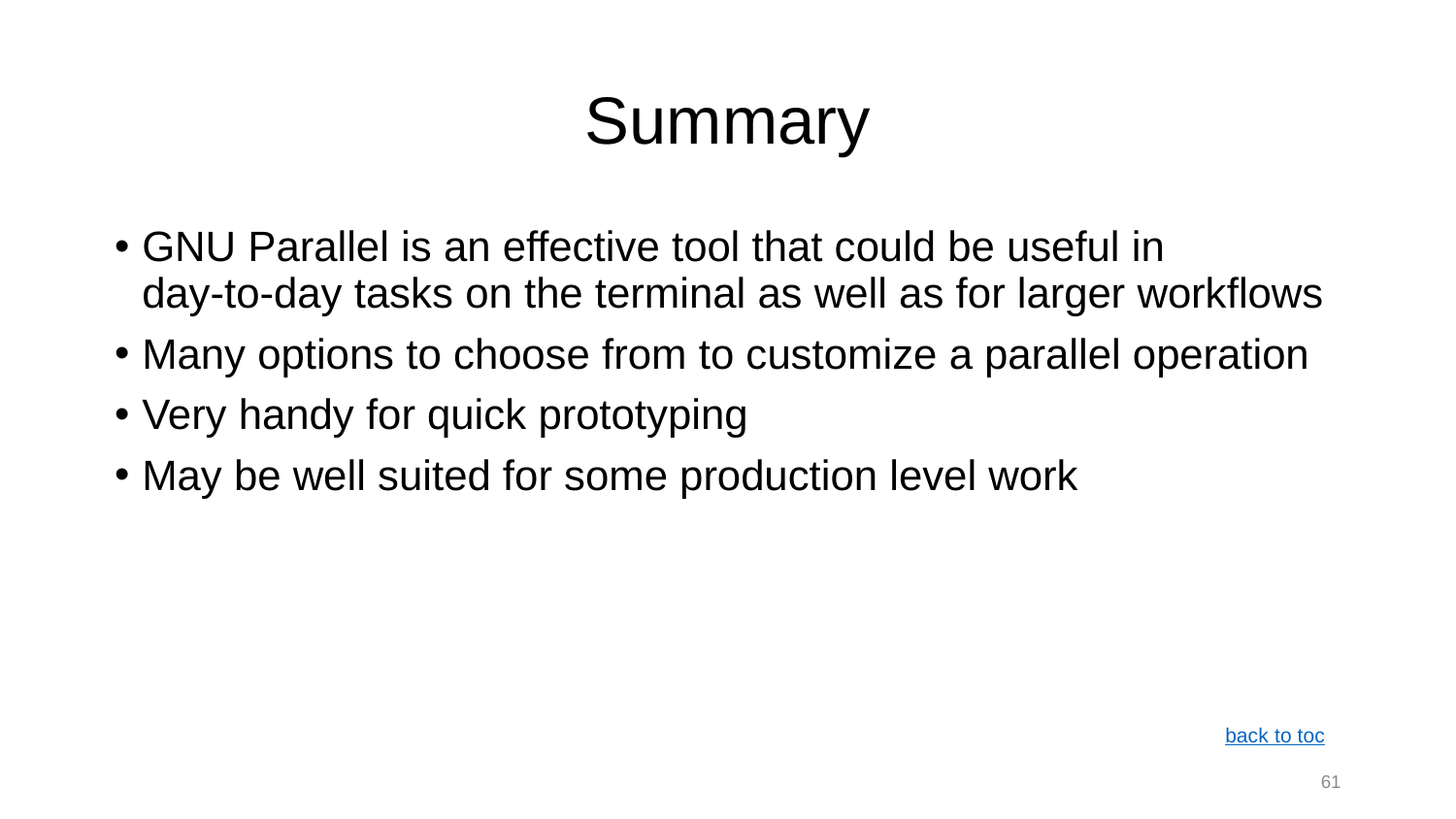

# Summary
GNU Parallel is an effective tool that could be useful in
day-to-day tasks on the terminal as well as for larger workflows
Many options to choose from to customize a parallel operation
Very handy for quick prototyping
May be well suited for some production level work

back to toc
61